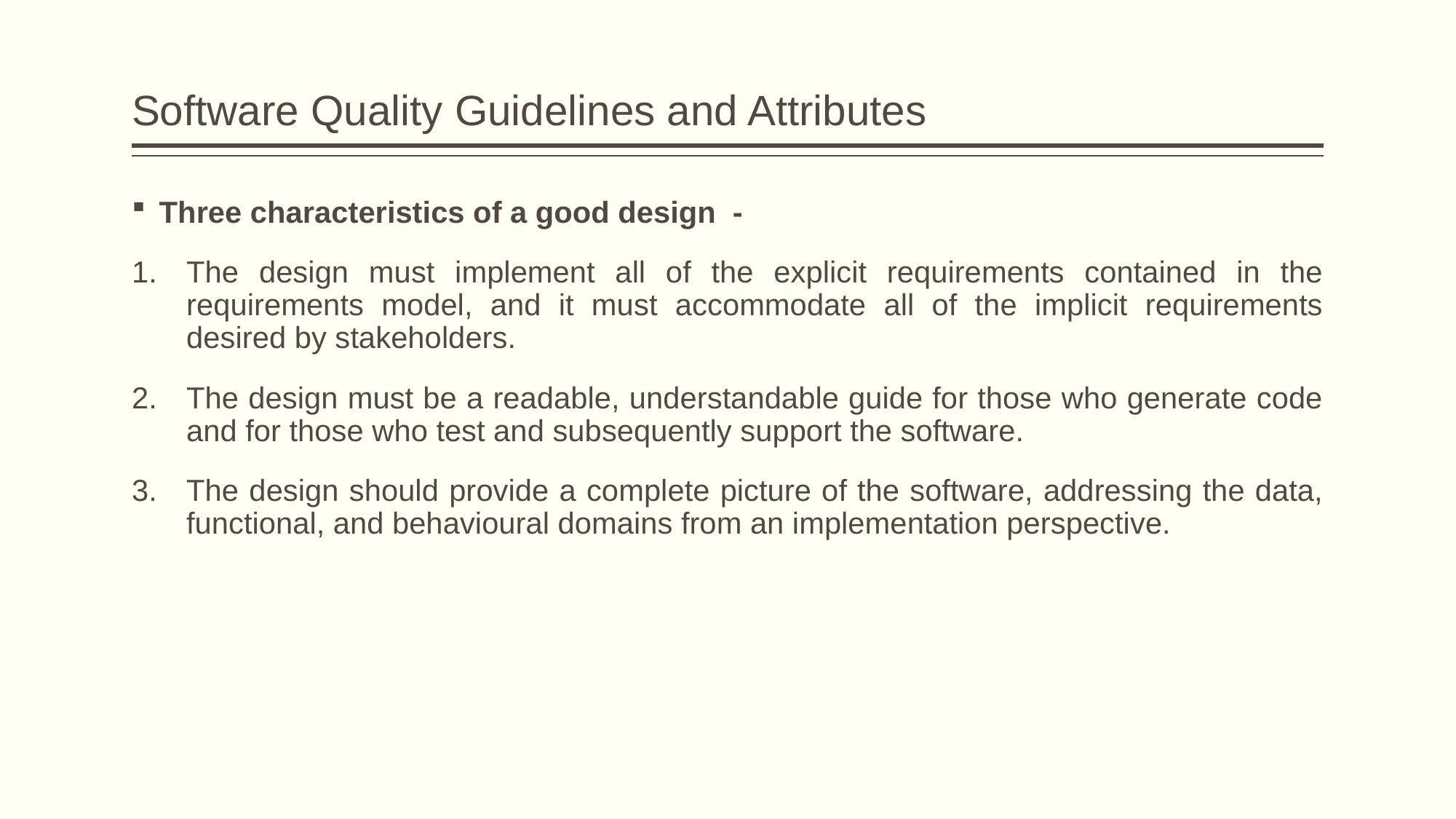

# Software Quality Guidelines and Attributes
Three characteristics of a good design  -
The design must implement all of the explicit requirements contained in the requirements model, and it must accommodate all of the implicit requirements desired by stakeholders.
The design must be a readable, understandable guide for those who generate code and for those who test and subsequently support the software.
The design should provide a complete picture of the software, addressing the data, functional, and behavioural domains from an implementation perspective.